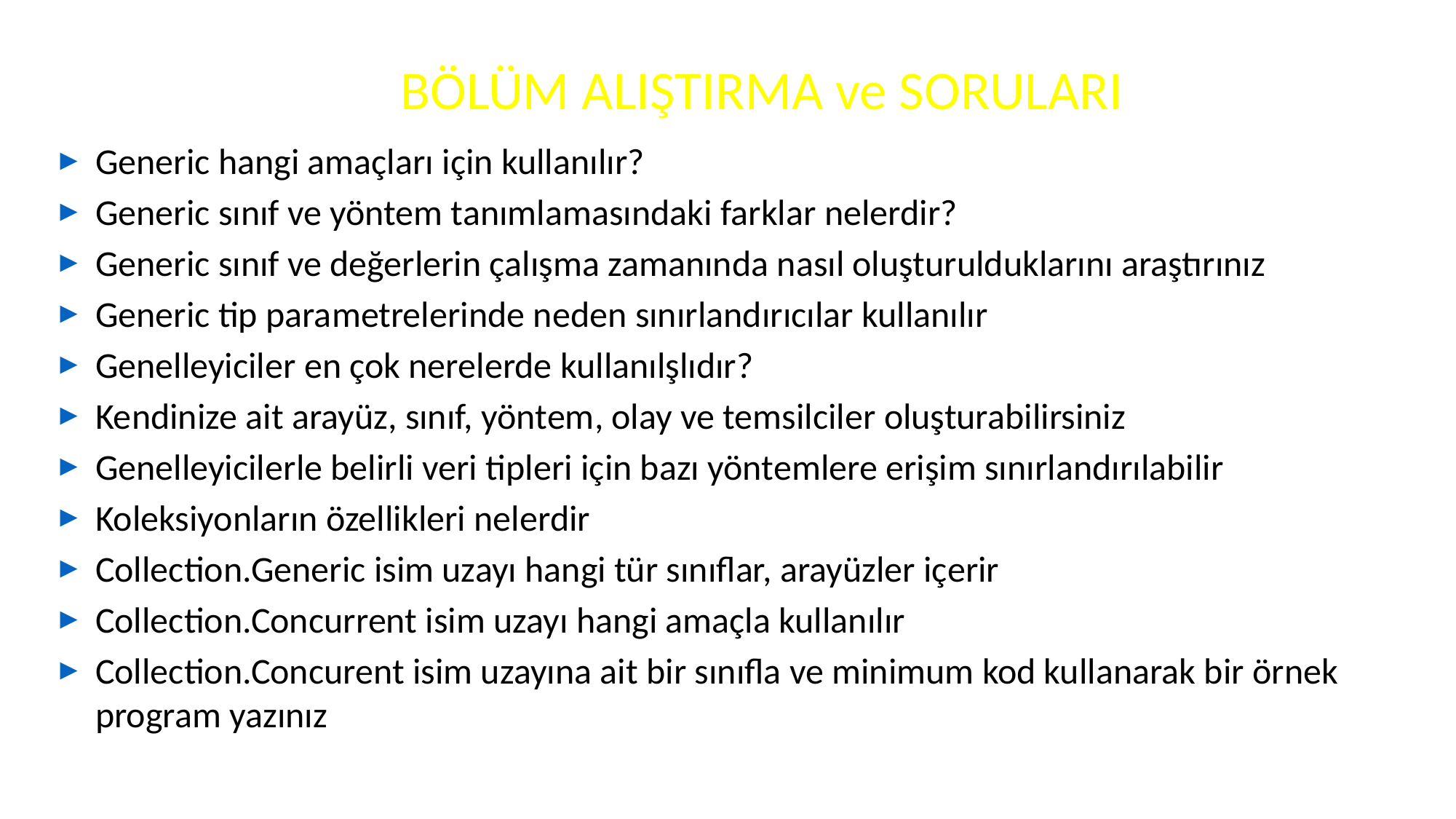

BÖLÜM ALIŞTIRMA ve SORULARI
Generic hangi amaçları için kullanılır?
Generic sınıf ve yöntem tanımlamasındaki farklar nelerdir?
Generic sınıf ve değerlerin çalışma zamanında nasıl oluşturulduklarını araştırınız
Generic tip parametrelerinde neden sınırlandırıcılar kullanılır
Genelleyiciler en çok nerelerde kullanılşlıdır?
Kendinize ait arayüz, sınıf, yöntem, olay ve temsilciler oluşturabilirsiniz
Genelleyicilerle belirli veri tipleri için bazı yöntemlere erişim sınırlandırılabilir
Koleksiyonların özellikleri nelerdir
Collection.Generic isim uzayı hangi tür sınıflar, arayüzler içerir
Collection.Concurrent isim uzayı hangi amaçla kullanılır
Collection.Concurent isim uzayına ait bir sınıfla ve minimum kod kullanarak bir örnek program yazınız

15.04.2018
25